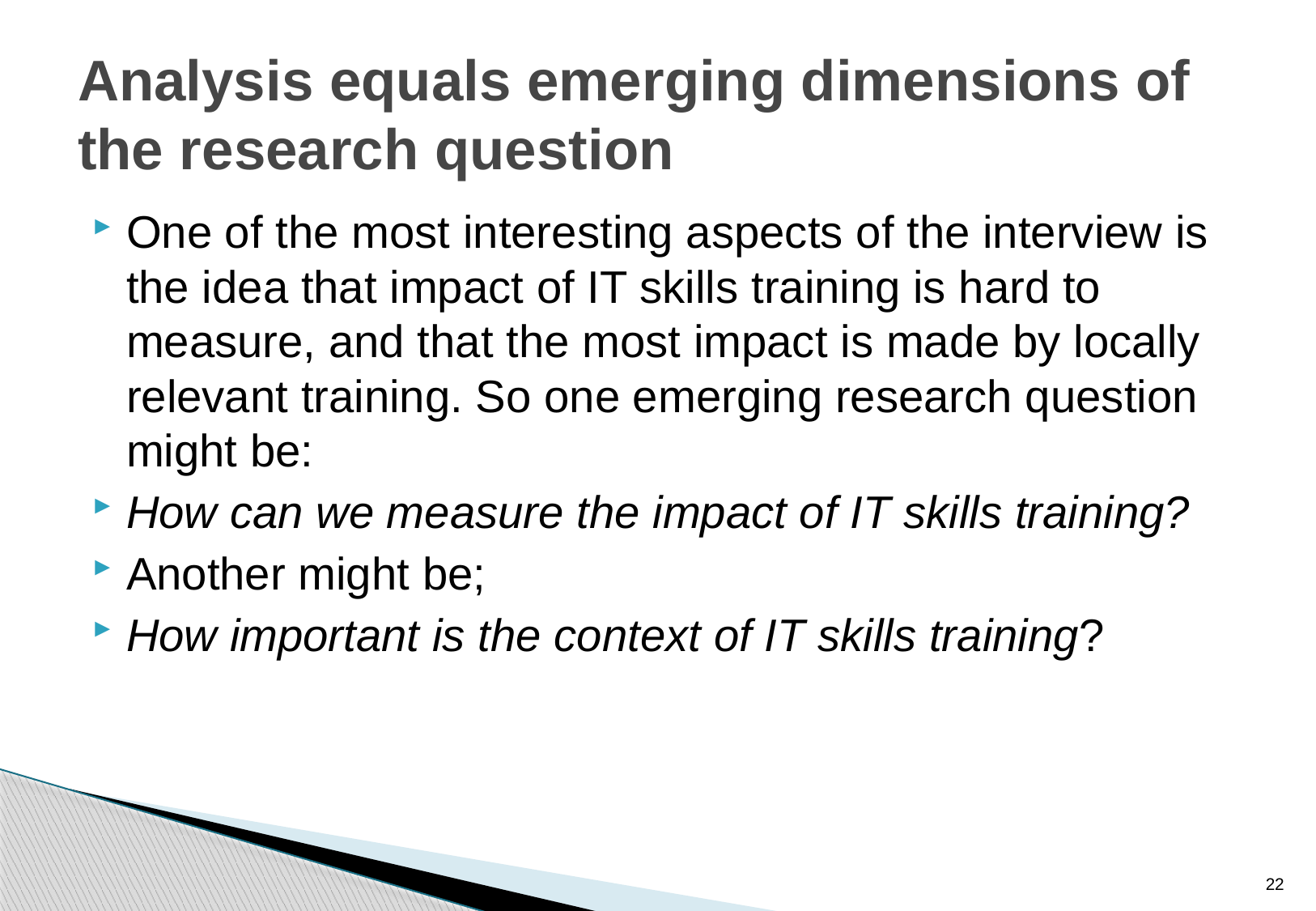

# Analysis equals emerging dimensions of the research question
One of the most interesting aspects of the interview is the idea that impact of IT skills training is hard to measure, and that the most impact is made by locally relevant training. So one emerging research question might be:
How can we measure the impact of IT skills training?
Another might be;
How important is the context of IT skills training?

22